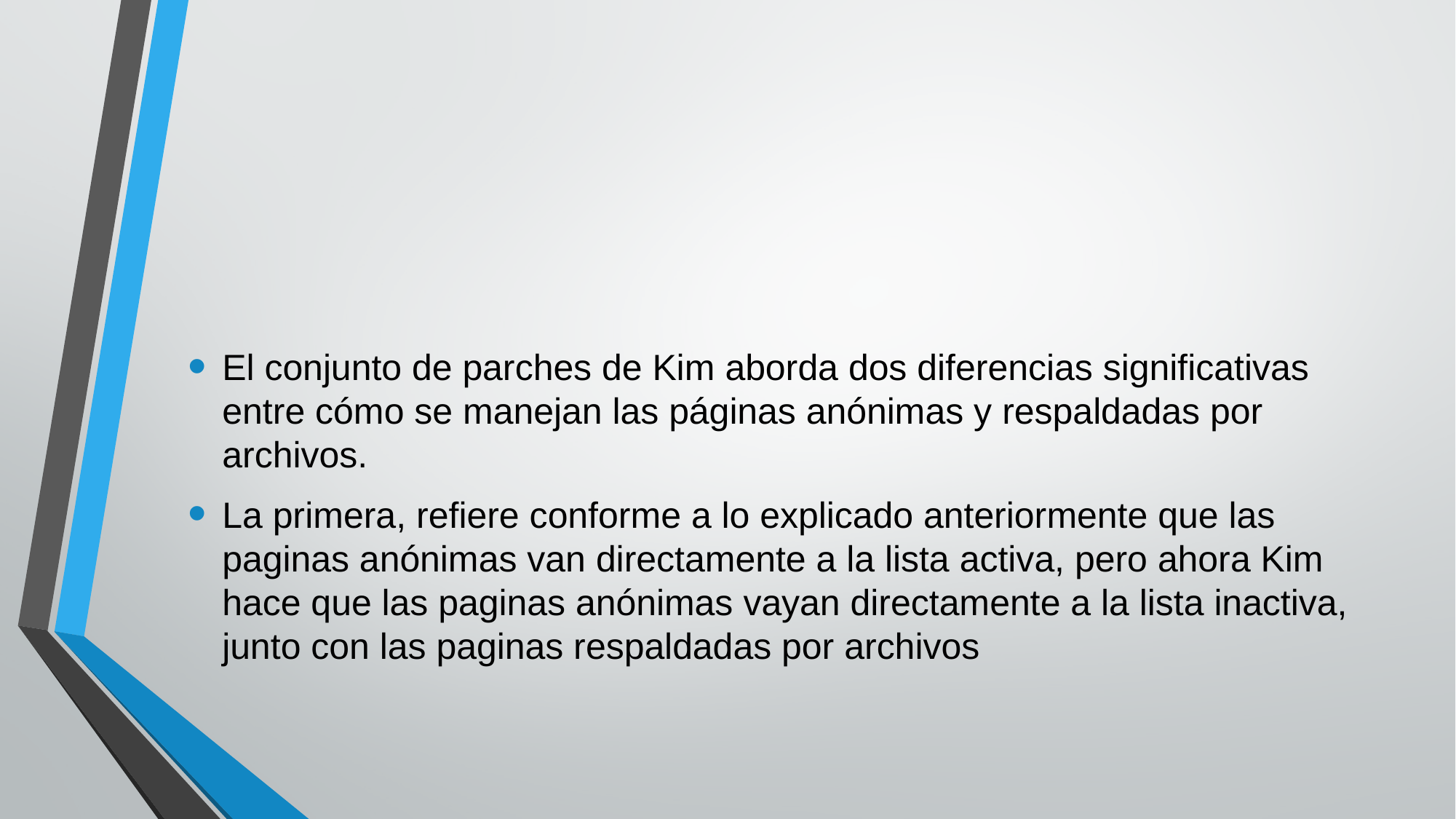

#
El conjunto de parches de Kim aborda dos diferencias significativas entre cómo se manejan las páginas anónimas y respaldadas por archivos.
La primera, refiere conforme a lo explicado anteriormente que las paginas anónimas van directamente a la lista activa, pero ahora Kim hace que las paginas anónimas vayan directamente a la lista inactiva, junto con las paginas respaldadas por archivos